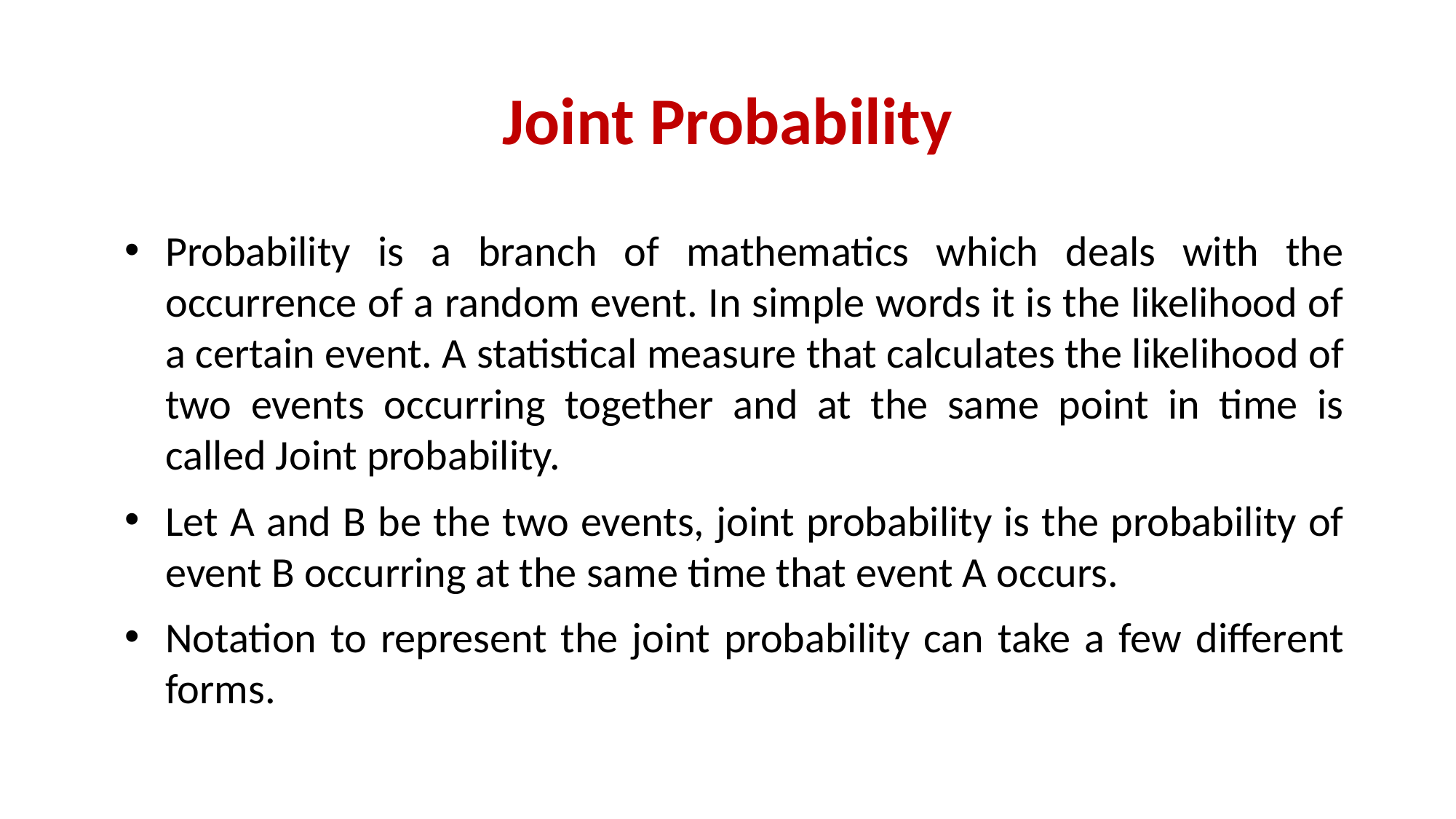

# Joint Probability
Probability is a branch of mathematics which deals with the occurrence of a random event. In simple words it is the likelihood of a certain event. A statistical measure that calculates the likelihood of two events occurring together and at the same point in time is called Joint probability.
Let A and B be the two events, joint probability is the probability of event B occurring at the same time that event A occurs.
Notation to represent the joint probability can take a few different forms.